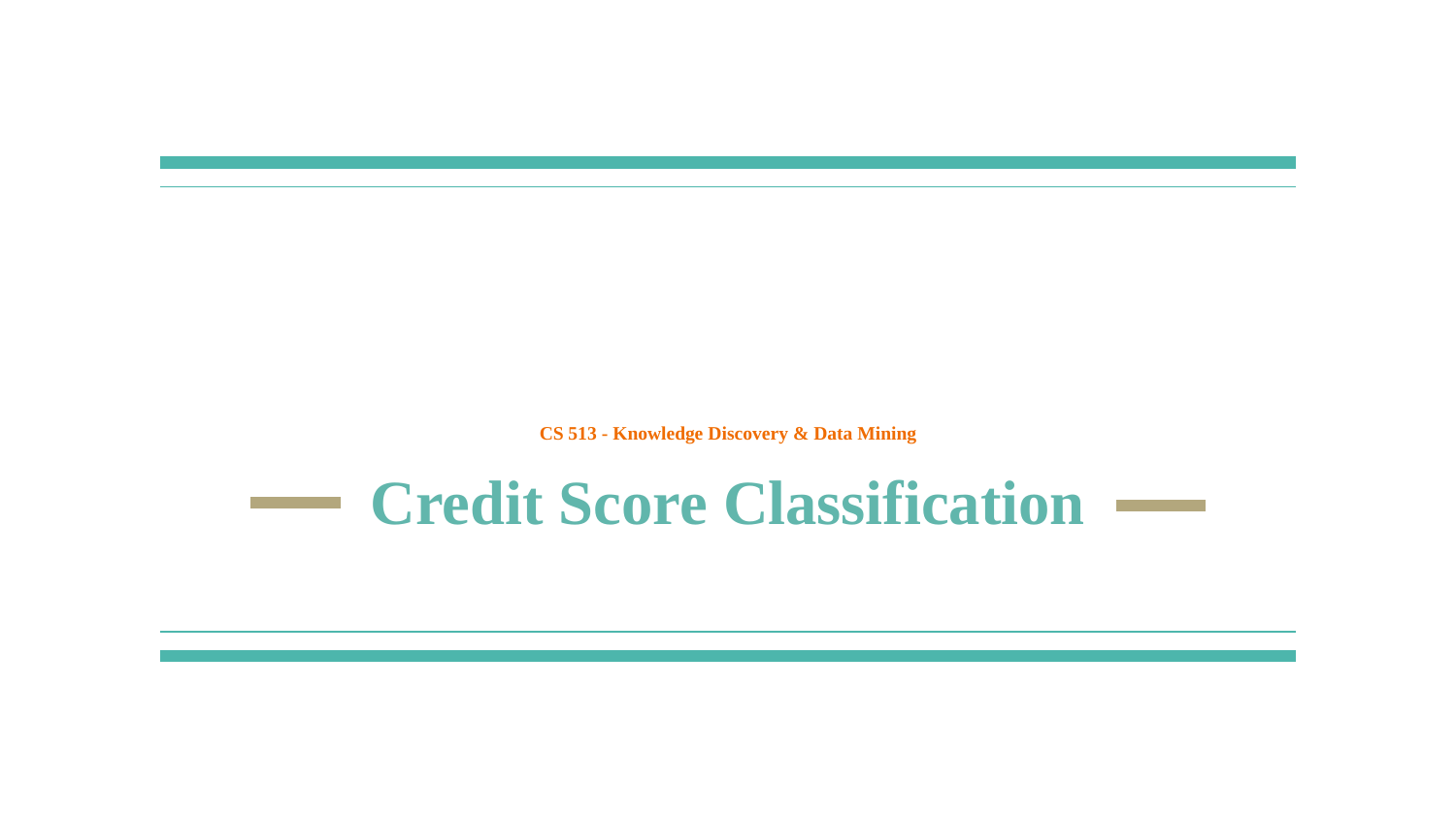

# CS 513 - Knowledge Discovery & Data Mining

Credit Score Classification